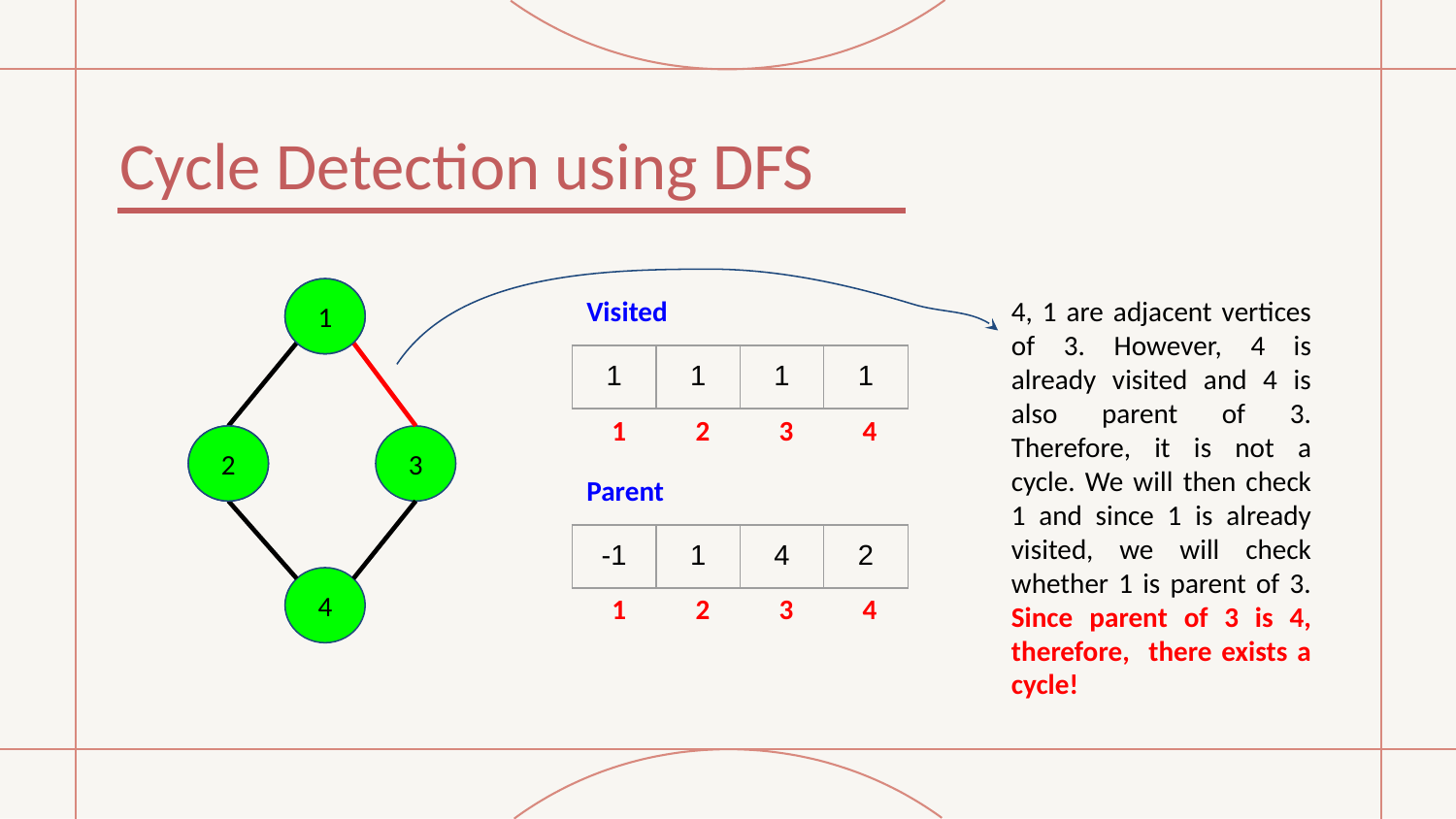

# Cycle Detection using DFS

1
1

Visited
4, 1 are adjacent vertices of 3. However, 4 is already visited and 4 is also parent of 3. Therefore, it is not a cycle. We will then check 1 and since 1 is already visited, we will check whether 1 is parent of 3. Since parent of 3 is 4, therefore,  there exists a cycle!
| 1 | 1 | 1 | 1 |
| --- | --- | --- | --- |
    1           2           3           4
2
2
3

Parent
| -1 | 1 | 4 | 2 |
| --- | --- | --- | --- |
4
    1           2           3           4